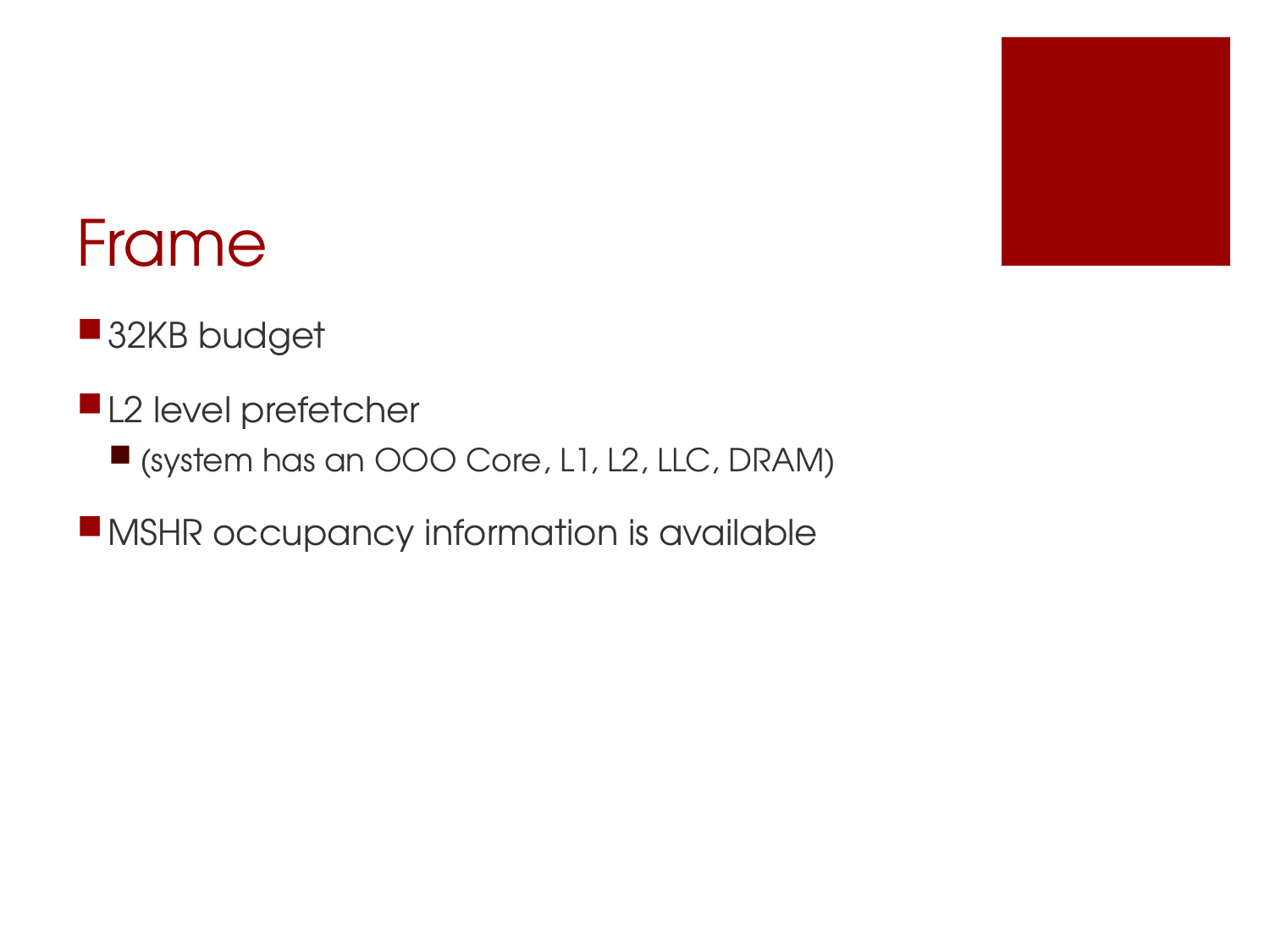

# Frame
32KB budget
L2 level prefetcher
(system has an OOO Core, L1, L2, LLC, DRAM)
MSHR occupancy information is available